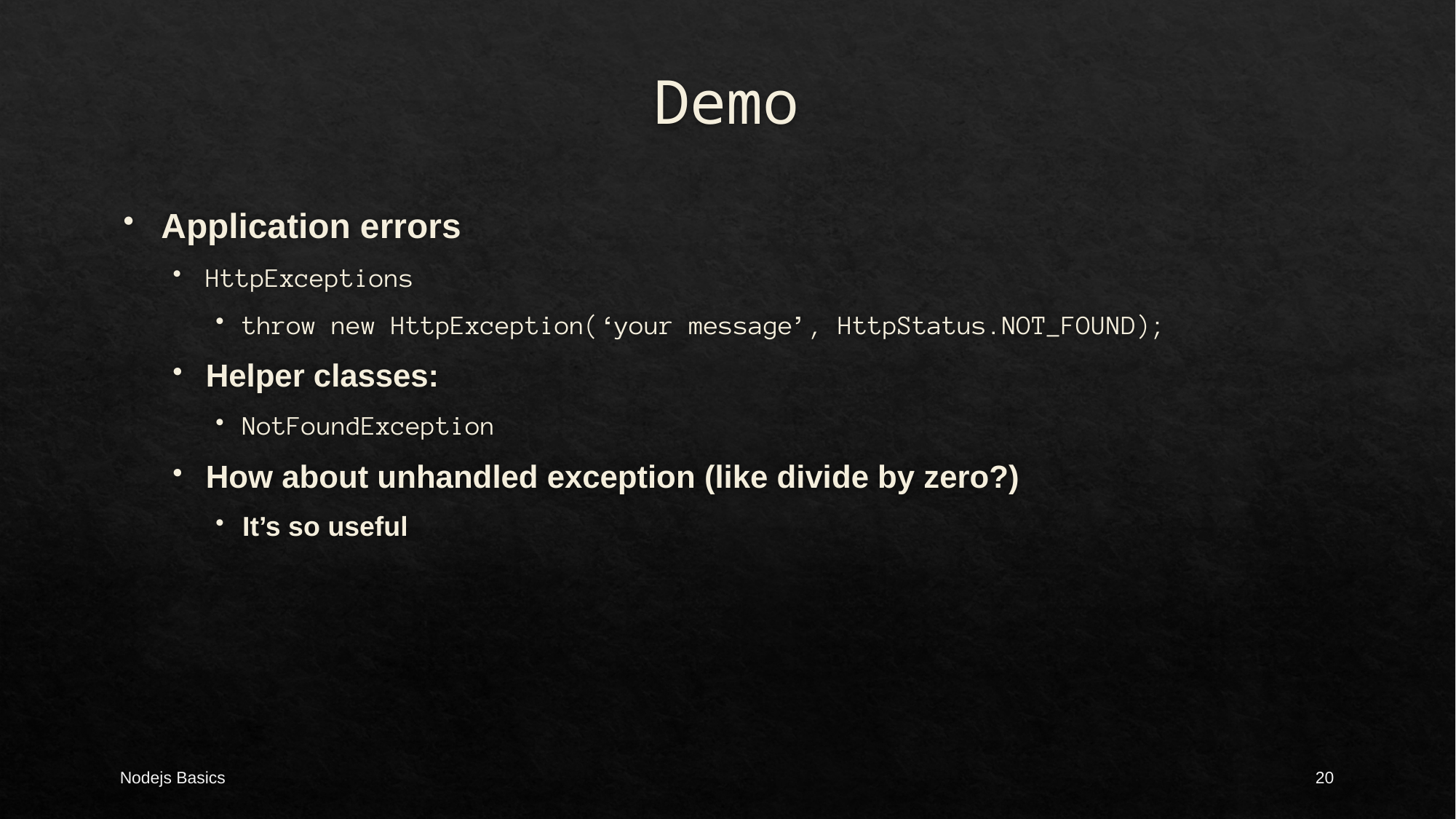

# Demo
Application errors
HttpExceptions
throw new HttpException(‘your message’, HttpStatus.NOT_FOUND);
Helper classes:
NotFoundException
How about unhandled exception (like divide by zero?)
It’s so useful
Nodejs Basics
20